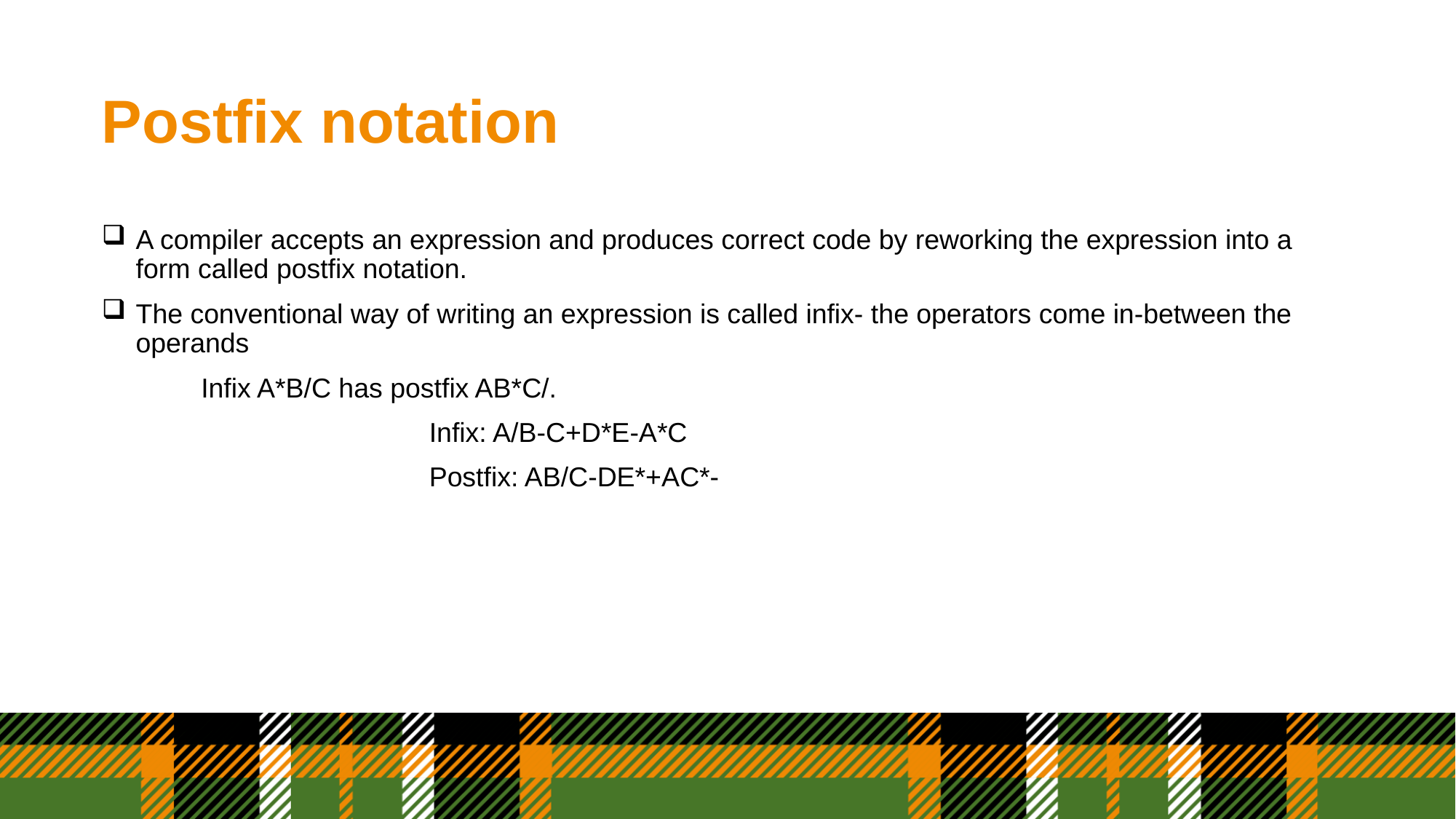

# Postfix notation
A compiler accepts an expression and produces correct code by reworking the expression into a form called postfix notation.
The conventional way of writing an expression is called infix- the operators come in-between the operands
             Infix A*B/C has postfix AB*C/.
			Infix: A/B-C+D*E-A*C
			Postfix: AB/C-DE*+AC*-